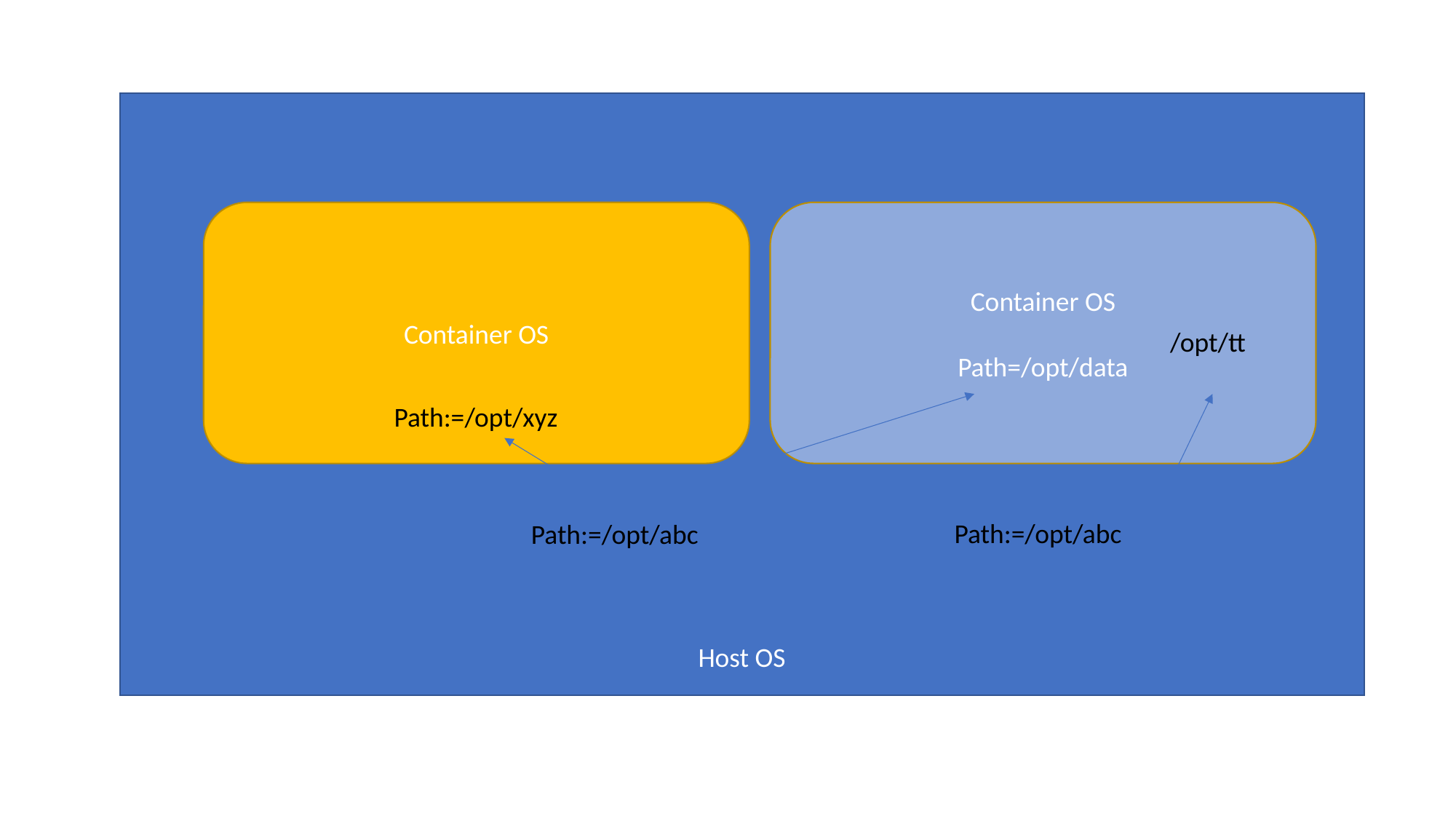

Host OS
Container OS

Path=/opt/data
Container OS
/opt/tt
Path:=/opt/xyz
Path:=/opt/abc
Path:=/opt/abc